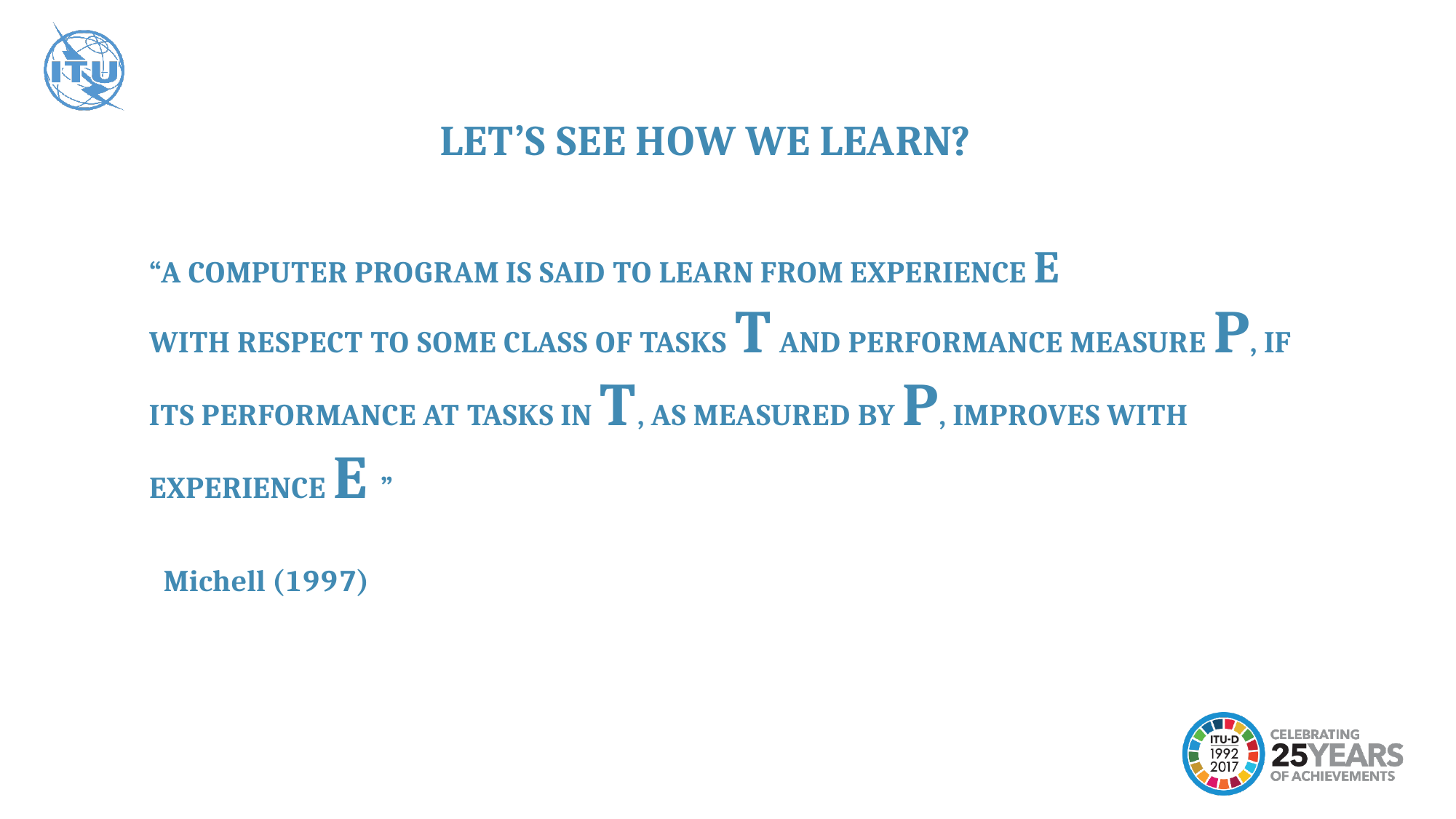

LET’S SEE HOW WE LEARN?
“A COMPUTER PROGRAM IS SAID TO LEARN FROM EXPERIENCE E
WITH RESPECT TO SOME CLASS OF TASKS T AND PERFORMANCE MEASURE P, IF  ITS PERFORMANCE AT TASKS IN T, AS MEASURED BY P, IMPROVES WITH     EXPERIENCE E ”
Michell (1997)